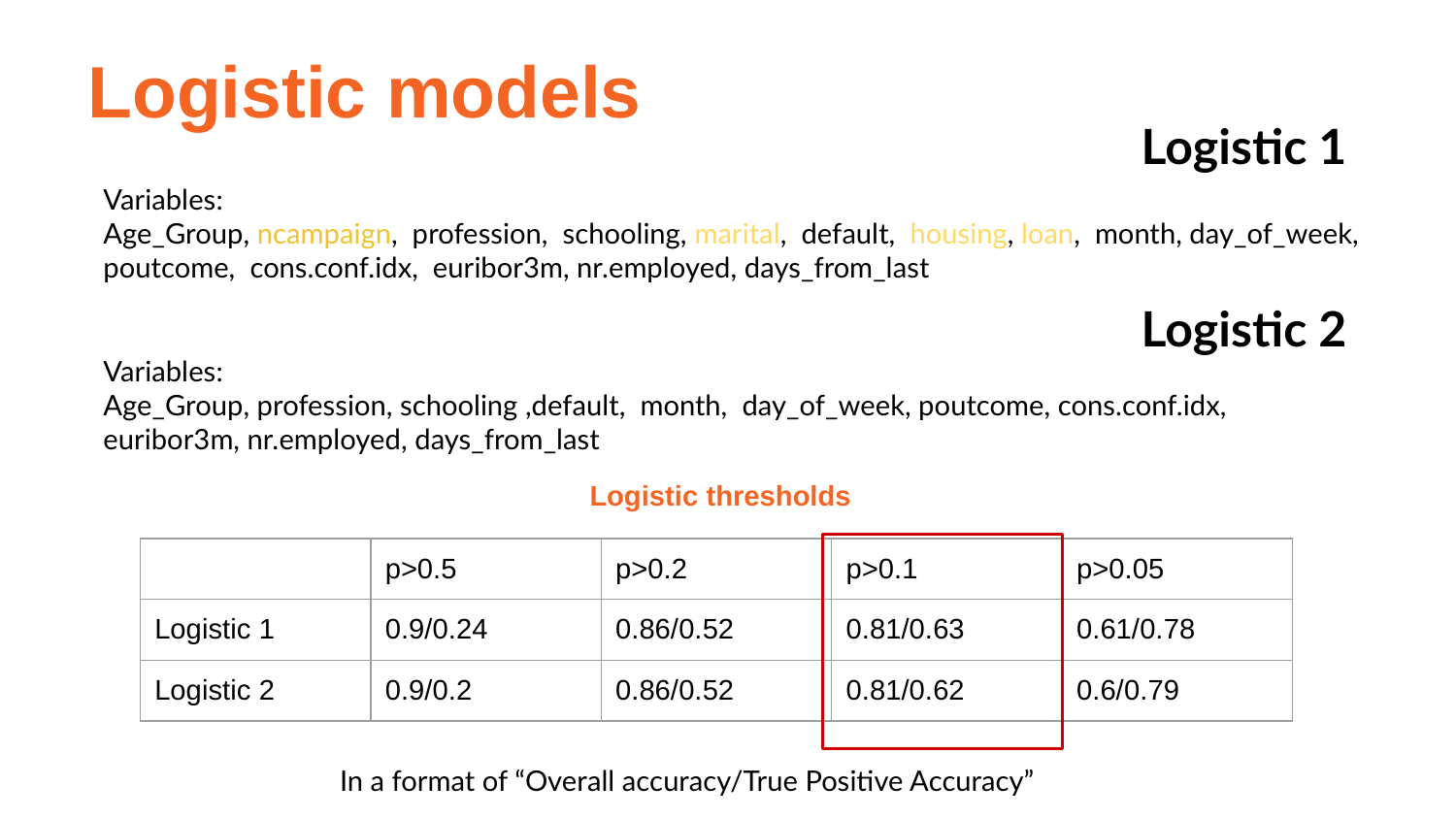

Logistic models
Logistic 1

Variables:
Age_Group, ncampaign,  profession,  schooling, marital,  default,  housing, loan,  month, day_of_week, poutcome,  cons.conf.idx,  euribor3m, nr.employed, days_from_last
Logistic 2

Variables:
Age_Group, profession, schooling ,default,  month,  day_of_week, poutcome, cons.conf.idx, euribor3m, nr.employed, days_from_last
Logistic thresholds

|  | p>0.5 | p>0.2 | p>0.1 | p>0.05 |
| --- | --- | --- | --- | --- |
| Logistic 1 | 0.9/0.24 | 0.86/0.52 | 0.81/0.63 | 0.61/0.78 |
| Logistic 2 | 0.9/0.2 | 0.86/0.52 | 0.81/0.62 | 0.6/0.79 |
In a format of “Overall accuracy/True Positive Accuracy”